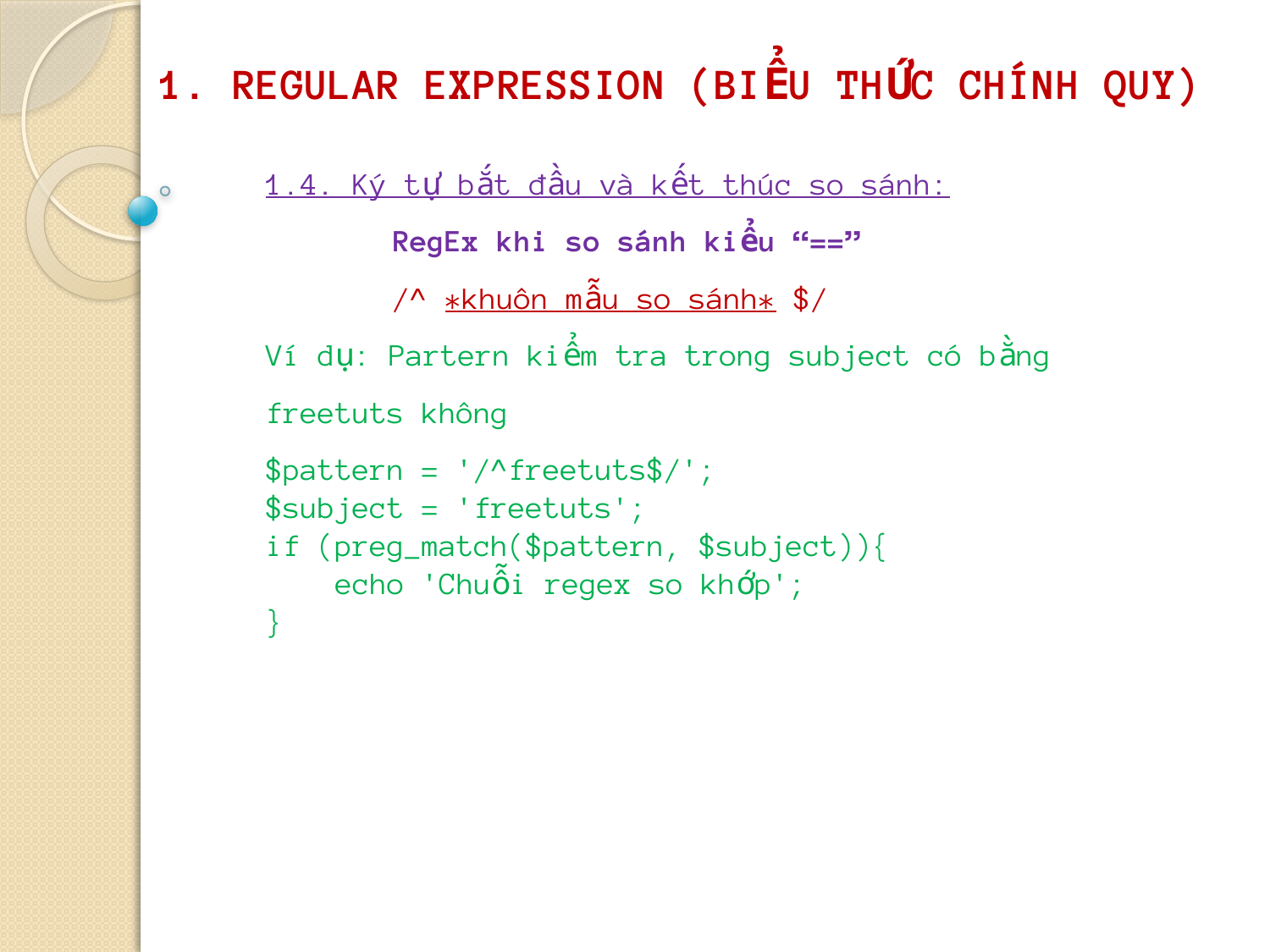

# 1. REGULAR EXPRESSION (BIỂU THỨC CHÍNH QUY)
1.4. Ký tự bắt đầu và kết thúc so sánh:
	RegEx khi so sánh kiểu “==”
	/^ *khuôn mẫu so sánh* $/
Ví dụ: Partern kiểm tra trong subject có bằng freetuts không
$pattern = '/^freetuts$/';
$subject = 'freetuts';
if (preg_match($pattern, $subject)){
    echo 'Chuỗi regex so khớp';
}